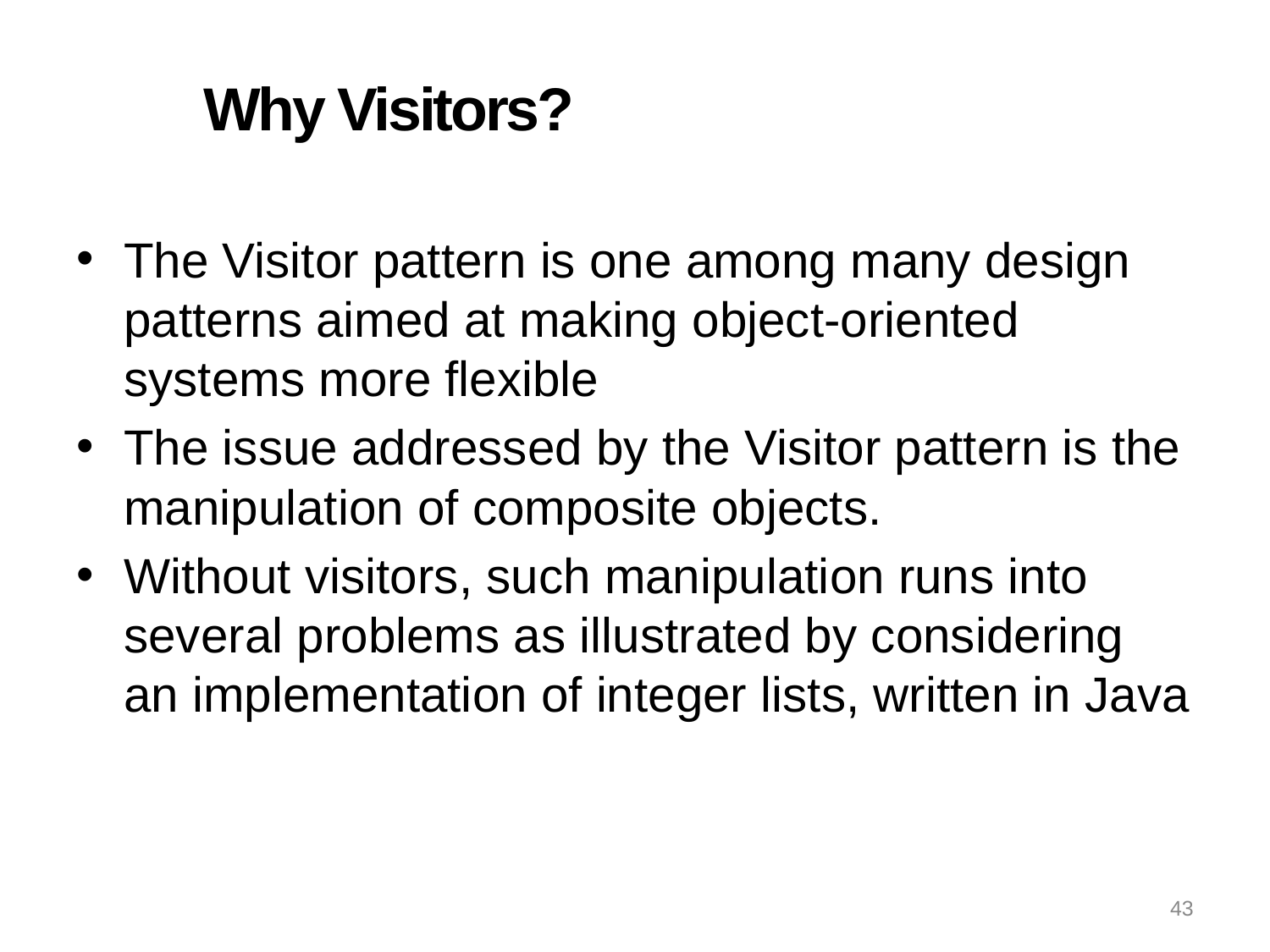

# Why Visitors?
The Visitor pattern is one among many design patterns aimed at making object-oriented systems more flexible
The issue addressed by the Visitor pattern is the manipulation of composite objects.
Without visitors, such manipulation runs into several problems as illustrated by considering an implementation of integer lists, written in Java

43